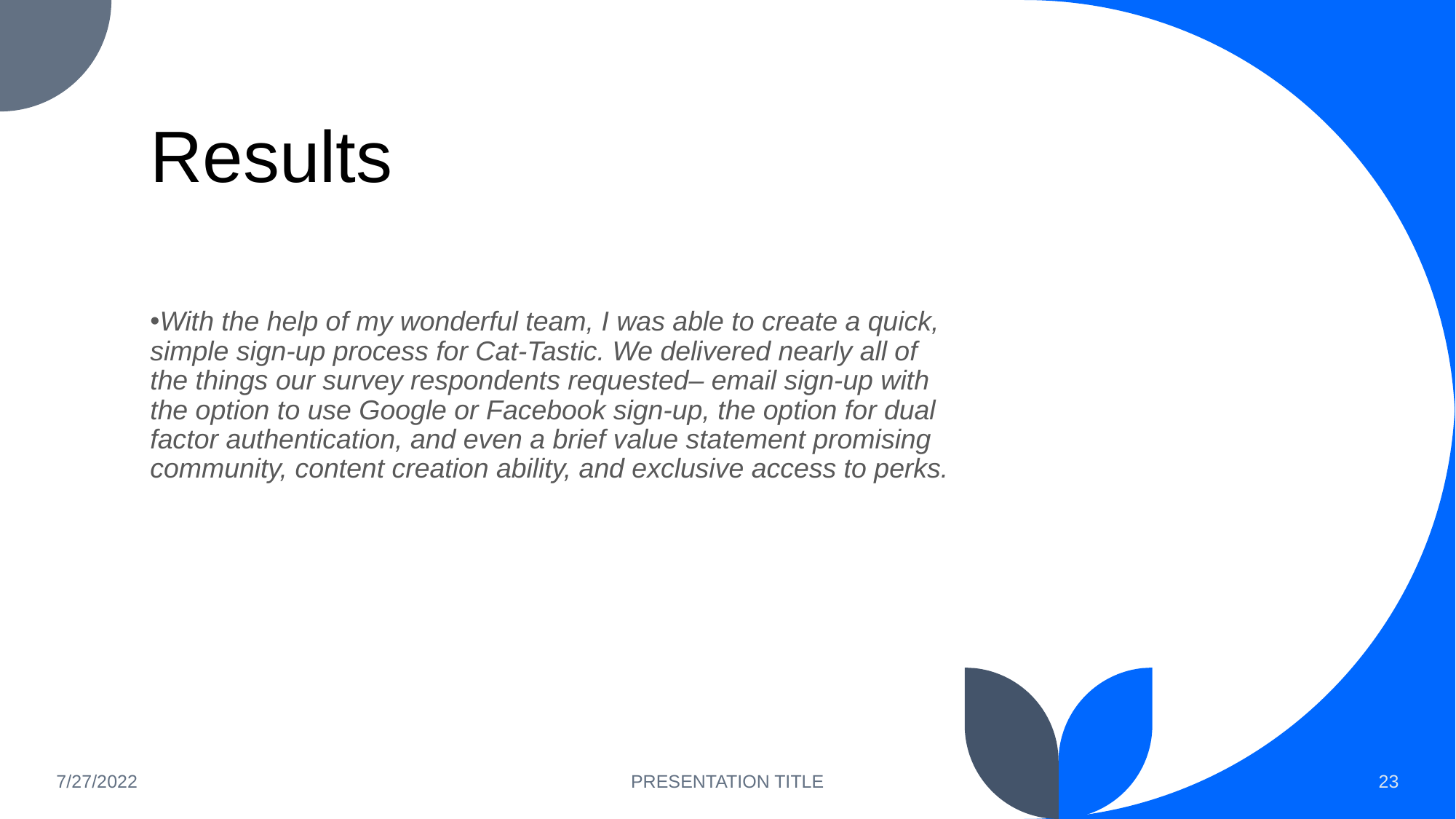

# Results
With the help of my wonderful team, I was able to create a quick, simple sign-up process for Cat-Tastic. We delivered nearly all of the things our survey respondents requested– email sign-up with the option to use Google or Facebook sign-up, the option for dual factor authentication, and even a brief value statement promising community, content creation ability, and exclusive access to perks.
7/27/2022
PRESENTATION TITLE
23